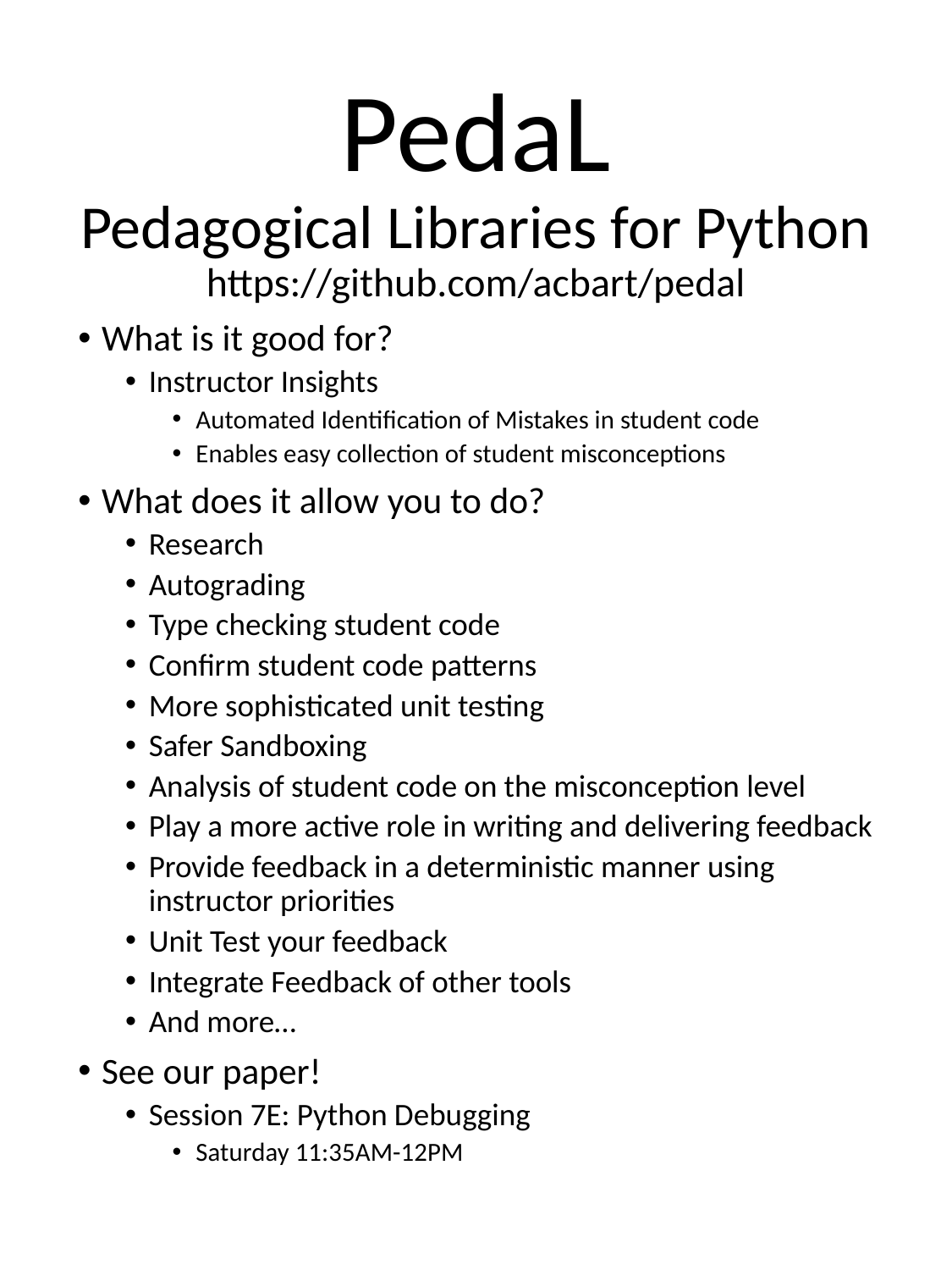

# PedaL Pedagogical Libraries for Python https://github.com/acbart/pedal
What is it good for?
Instructor Insights
Automated Identification of Mistakes in student code
Enables easy collection of student misconceptions
What does it allow you to do?
Research
Autograding
Type checking student code
Confirm student code patterns
More sophisticated unit testing
Safer Sandboxing
Analysis of student code on the misconception level
Play a more active role in writing and delivering feedback
Provide feedback in a deterministic manner using instructor priorities
Unit Test your feedback
Integrate Feedback of other tools
And more…
See our paper!
Session 7E: Python Debugging
Saturday 11:35AM-12PM